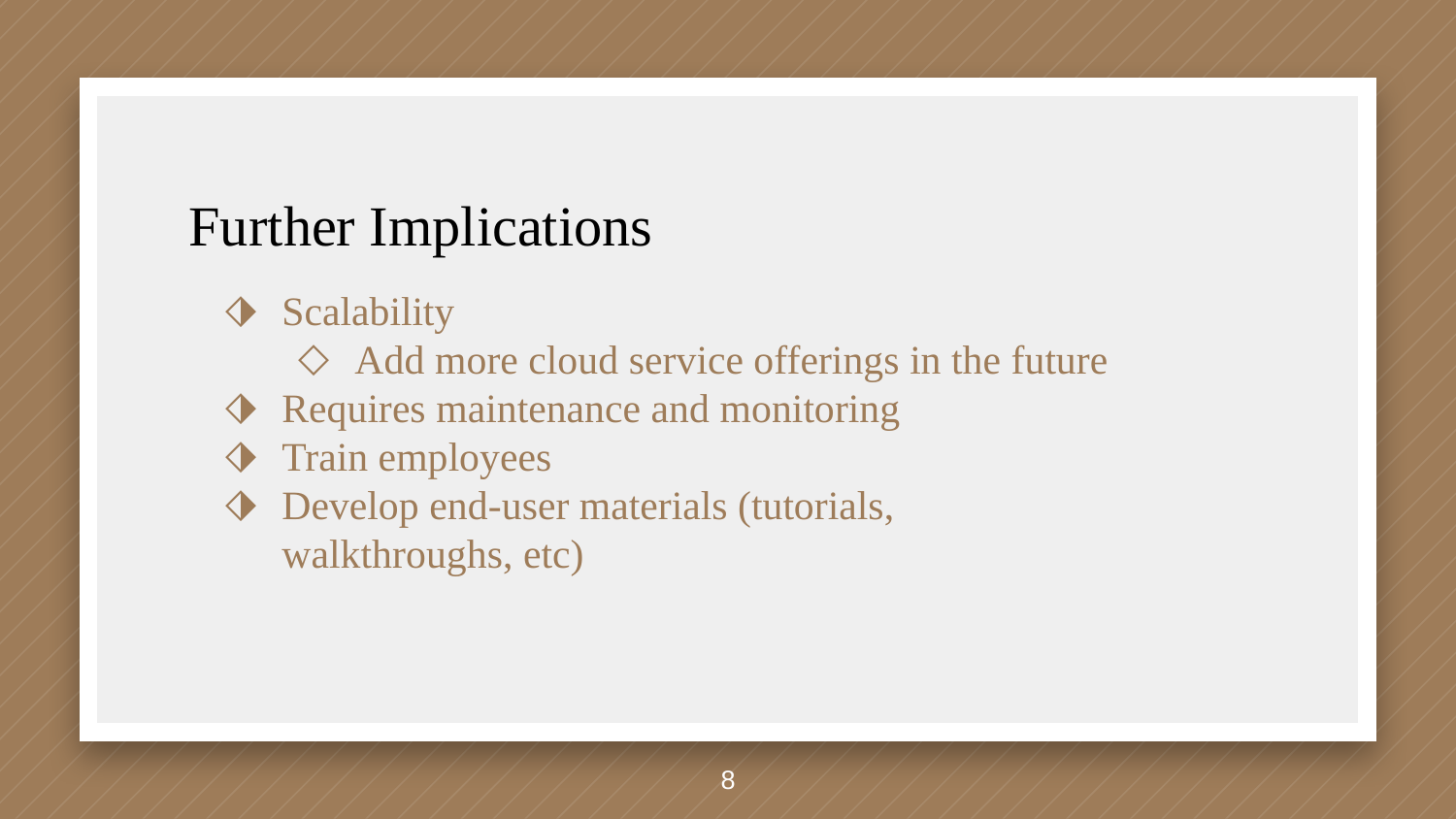

Further Implications
Scalability
Add more cloud service offerings in the future
Requires maintenance and monitoring
Train employees
Develop end-user materials (tutorials, walkthroughs, etc)
8